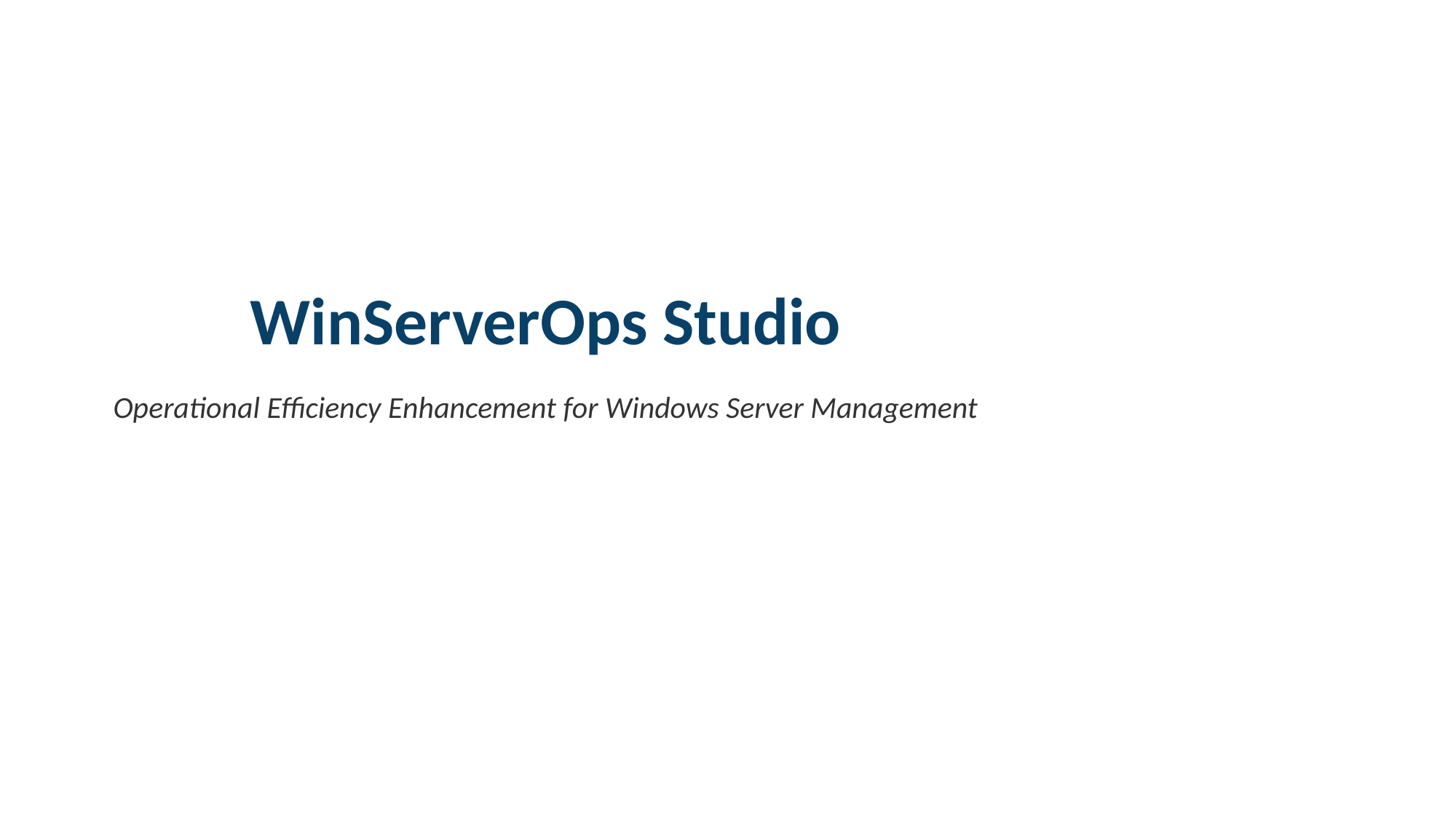

WinServerOps Studio
Operational Efficiency Enhancement for Windows Server Management